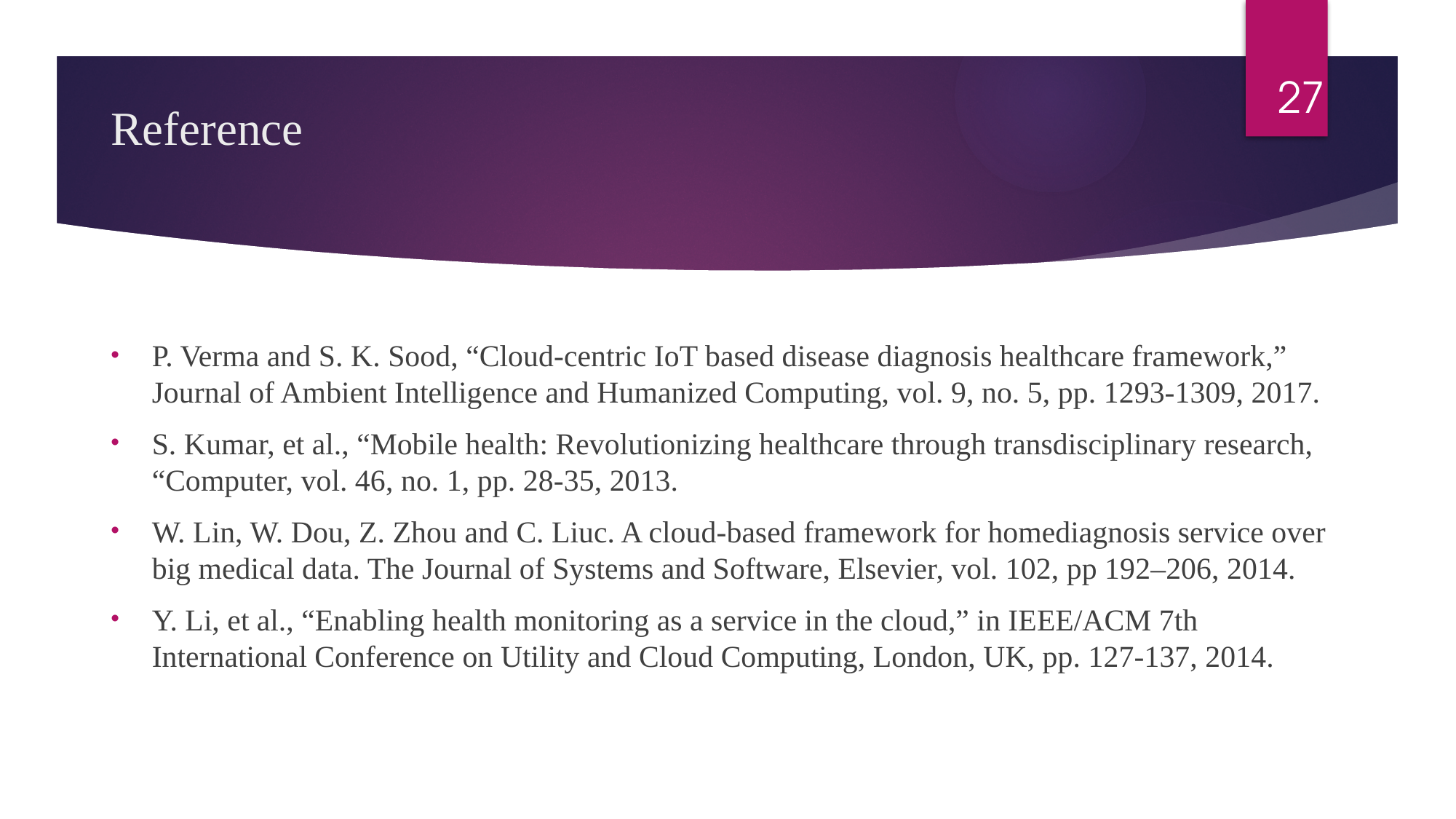

27
# Reference

P. Verma and S. K. Sood, “Cloud-centric IoT based disease diagnosis healthcare framework,” Journal of Ambient Intelligence and Humanized Computing, vol. 9, no. 5, pp. 1293-1309, 2017.
S. Kumar, et al., “Mobile health: Revolutionizing healthcare through transdisciplinary research, “Computer, vol. 46, no. 1, pp. 28-35, 2013.
W. Lin, W. Dou, Z. Zhou and C. Liuc. A cloud-based framework for homediagnosis service over big medical data. The Journal of Systems and Software, Elsevier, vol. 102, pp 192–206, 2014.
Y. Li, et al., “Enabling health monitoring as a service in the cloud,” in IEEE/ACM 7th International Conference on Utility and Cloud Computing, London, UK, pp. 127-137, 2014.